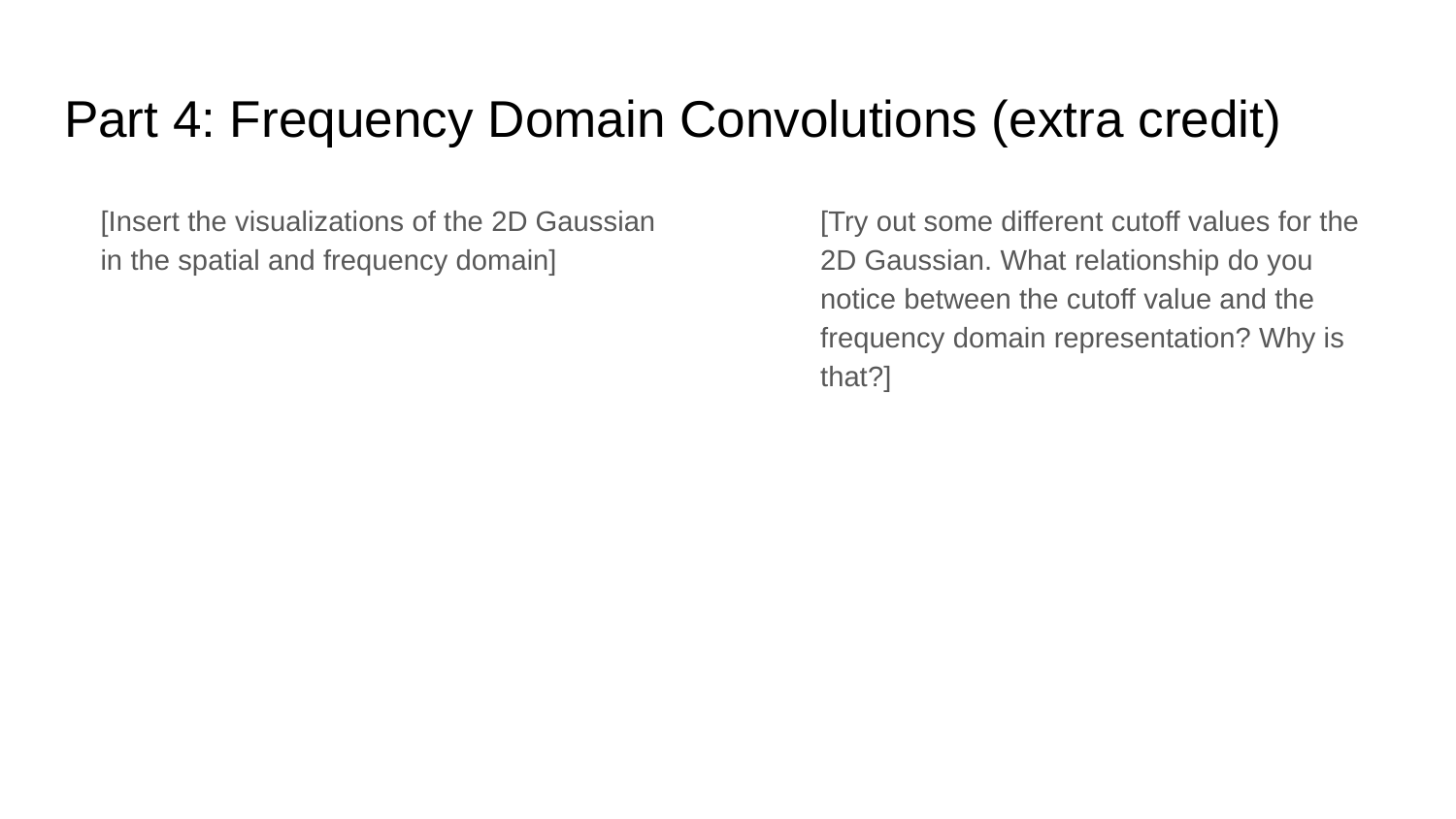

# Part 4: Frequency Domain Convolutions (extra credit)
[Insert the visualizations of the 2D Gaussian in the spatial and frequency domain]
[Try out some different cutoff values for the 2D Gaussian. What relationship do you notice between the cutoff value and the frequency domain representation? Why is that?]